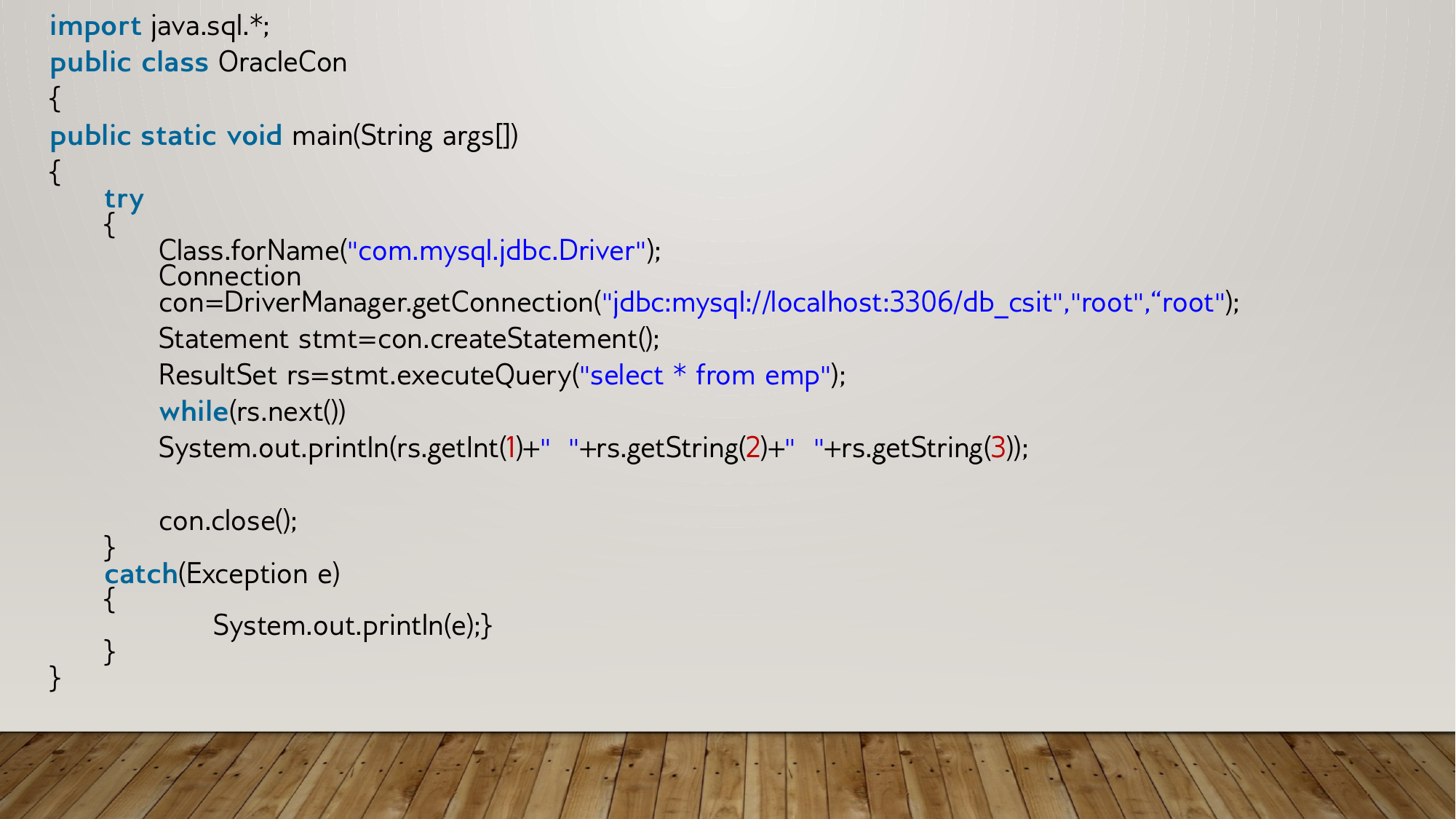

import java.sql.*;
public class OracleCon
{
public static void main(String args[])
{
try
{
Class.forName("com.mysql.jdbc.Driver");
Connection con=DriverManager.getConnection("jdbc:mysql://localhost:3306/db_csit","root",“root");
Statement stmt=con.createStatement();
ResultSet rs=stmt.executeQuery("select * from emp");
while(rs.next())
System.out.println(rs.getInt(1)+"  "+rs.getString(2)+"  "+rs.getString(3));

con.close();
}
catch(Exception e)
{
	System.out.println(e);}
}
}